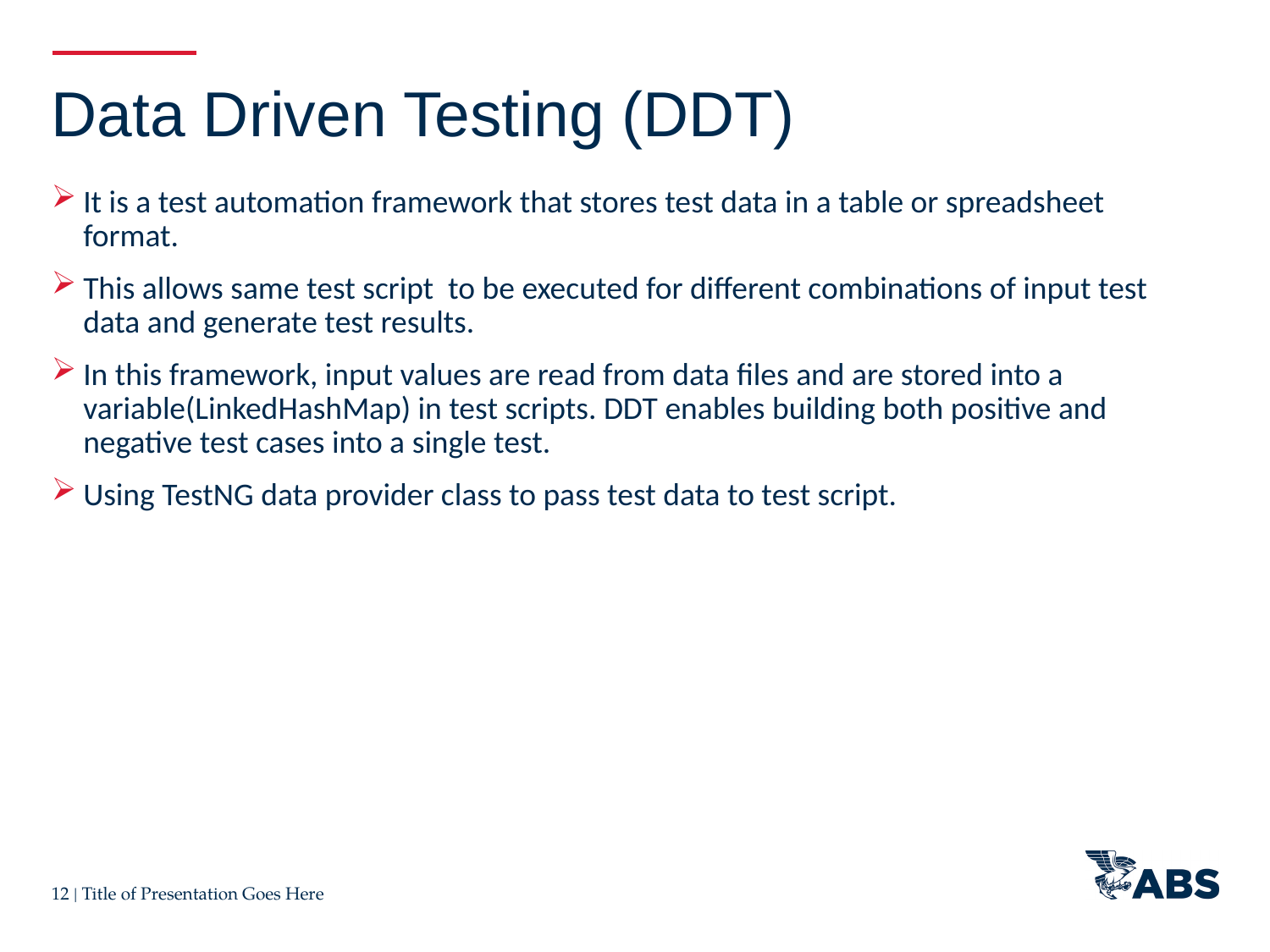

Data Driven Testing (DDT)
It is a test automation framework that stores test data in a table or spreadsheet format.
This allows same test script  to be executed for different combinations of input test data and generate test results.
In this framework, input values are read from data files and are stored into a variable(LinkedHashMap) in test scripts. DDT enables building both positive and negative test cases into a single test.
Using TestNG data provider class to pass test data to test script.

12 | Title of Presentation Goes Here